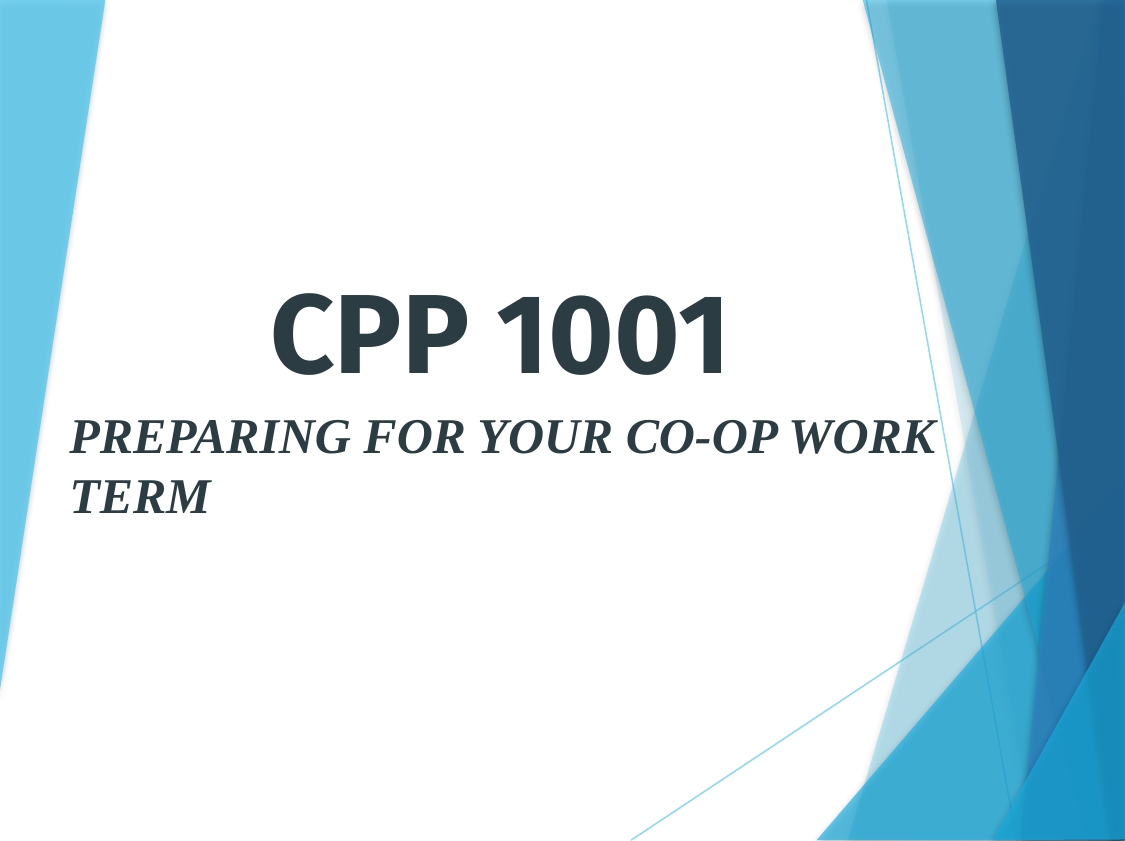

Preparing For Your Co-op Work Term
# CPP 1001
Karen Hendra
Co-op & Career Advisor
Office A218 – 17
519 542 7751 Ext 3371
karen.hendra@lambtoncollege.ca